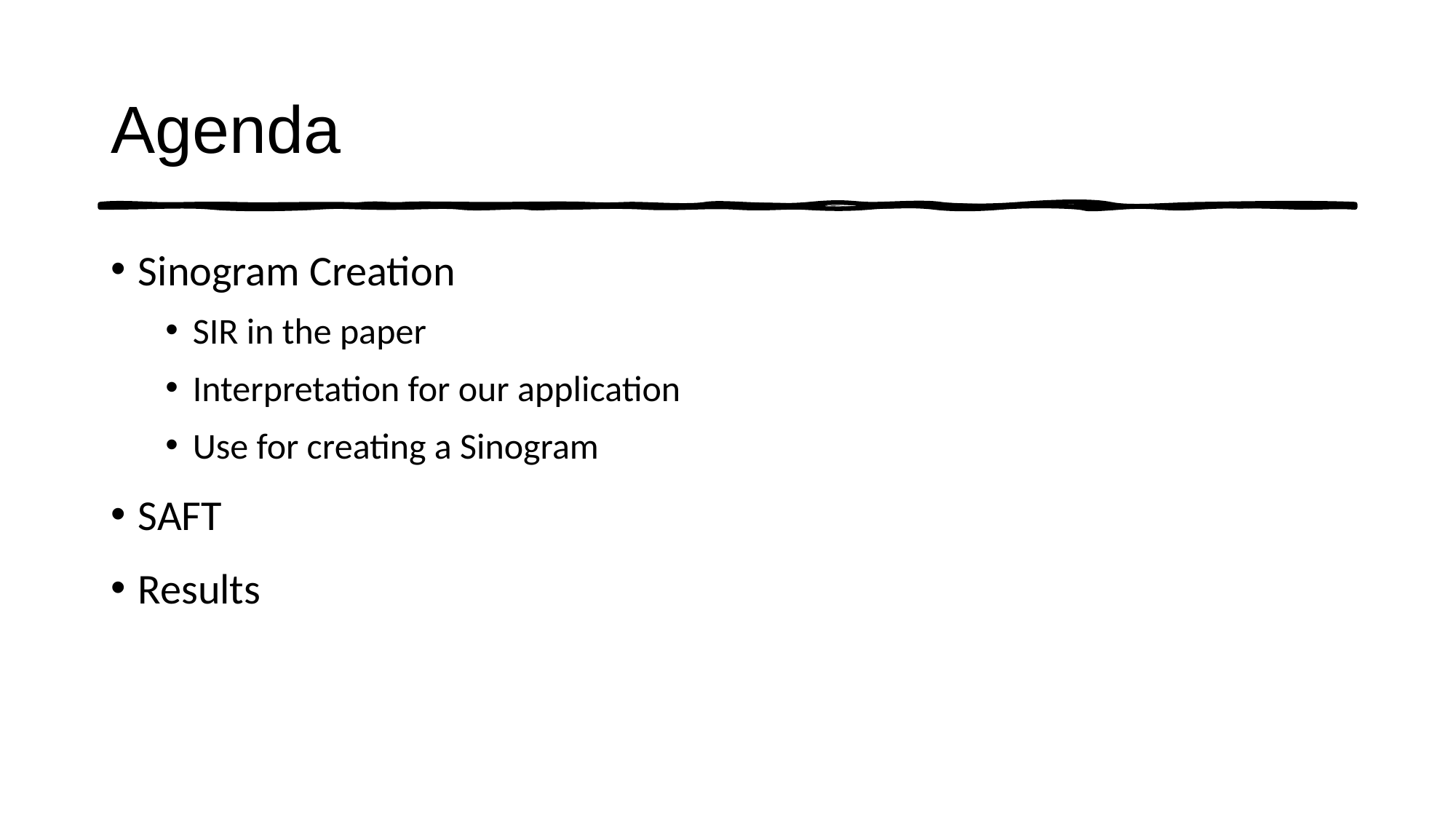

# Agenda
Sinogram Creation
SIR in the paper
Interpretation for our application
Use for creating a Sinogram
SAFT
Results